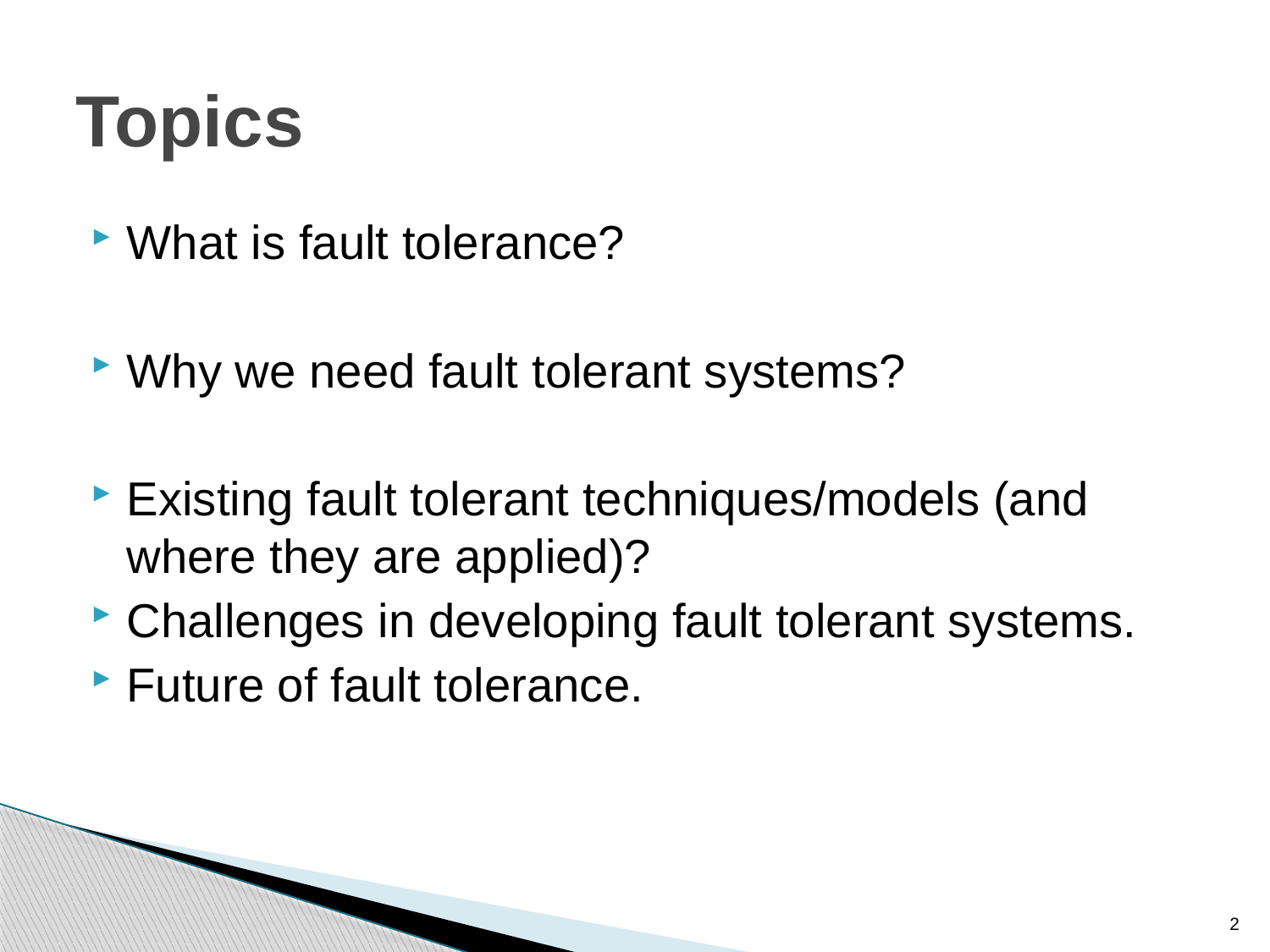

# Topics
What is fault tolerance?

Why we need fault tolerant systems?

Existing fault tolerant techniques/models (and where they are applied)?
Challenges in developing fault tolerant systems.
Future of fault tolerance.

2